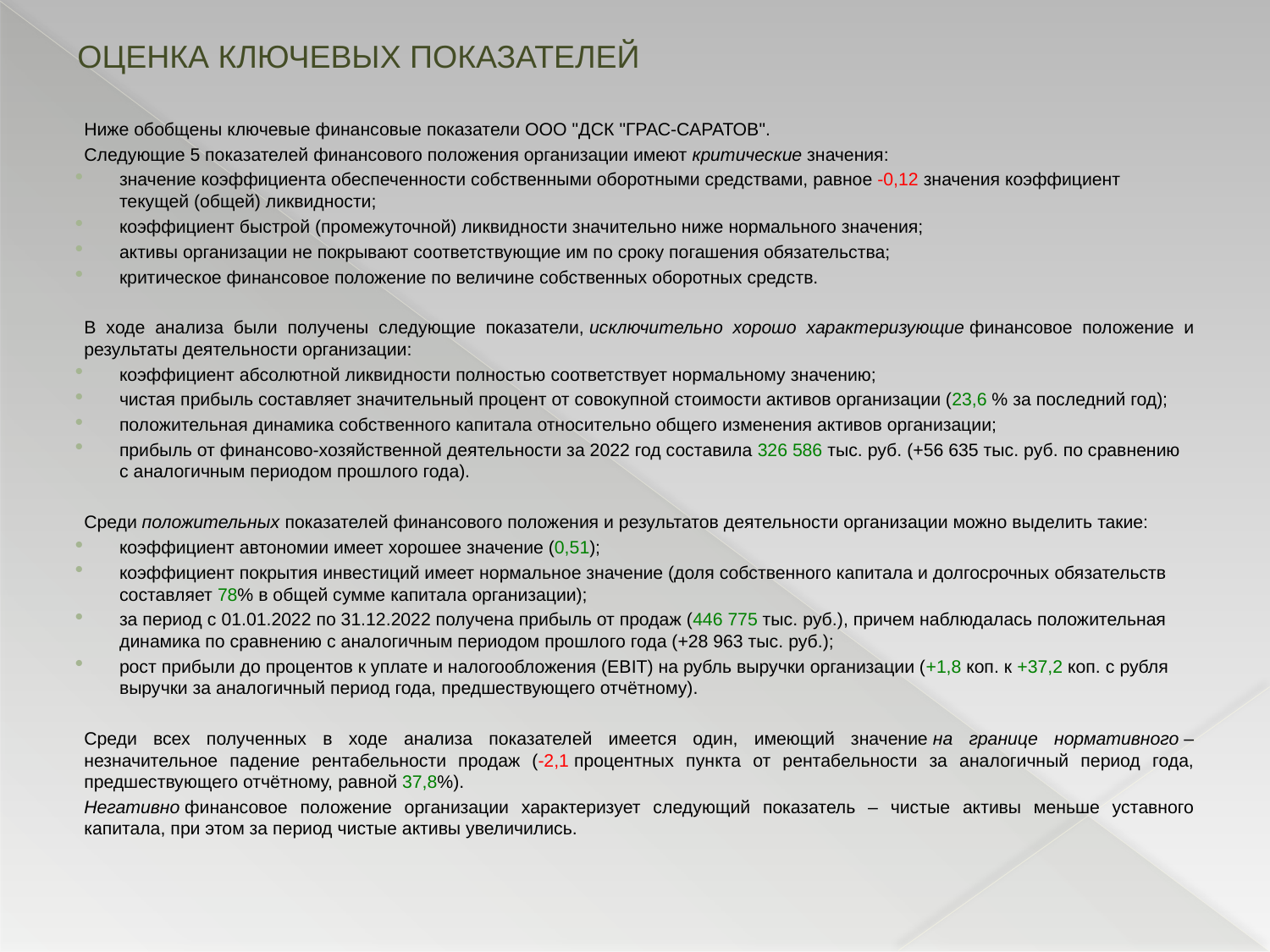

# ОЦЕНКА КЛЮЧЕВЫХ ПОКАЗАТЕЛЕЙ

	Ниже обобщены ключевые финансовые показатели ООО "ДСК "ГРАС-САРАТОВ".
Следующие 5 показателей финансового положения организации имеют критические значения:
значение коэффициента обеспеченности собственными оборотными средствами, равное -0,12 значения коэффициент текущей (общей) ликвидности;
коэффициент быстрой (промежуточной) ликвидности значительно ниже нормального значения;
активы организации не покрывают соответствующие им по сроку погашения обязательства;
критическое финансовое положение по величине собственных оборотных средств.

В ходе анализа были получены следующие показатели, исключительно хорошо характеризующие финансовое положение и результаты деятельности организации:
коэффициент абсолютной ликвидности полностью соответствует нормальному значению;
чистая прибыль составляет значительный процент от совокупной стоимости активов организации (23,6 % за последний год);
положительная динамика собственного капитала относительно общего изменения активов организации;
прибыль от финансово-хозяйственной деятельности за 2022 год составила 326 586 тыс. руб. (+56 635 тыс. руб. по сравнению с аналогичным периодом прошлого года).

Среди положительных показателей финансового положения и результатов деятельности организации можно выделить такие:
коэффициент автономии имеет хорошее значение (0,51);
коэффициент покрытия инвестиций имеет нормальное значение (доля собственного капитала и долгосрочных обязательств составляет 78% в общей сумме капитала организации);
за период с 01.01.2022 по 31.12.2022 получена прибыль от продаж (446 775 тыс. руб.), причем наблюдалась положительная динамика по сравнению с аналогичным периодом прошлого года (+28 963 тыс. руб.);
рост прибыли до процентов к уплате и налогообложения (EBIT) на рубль выручки организации (+1,8 коп. к +37,2 коп. с рубля выручки за аналогичный период года, предшествующего отчётному).

	Среди всех полученных в ходе анализа показателей имеется один, имеющий значение на границе нормативного – незначительное падение рентабельности продаж (-2,1 процентных пункта от рентабельности за аналогичный период года, предшествующего отчётному, равной 37,8%).
	Негативно финансовое положение организации характеризует следующий показатель – чистые активы меньше уставного капитала, при этом за период чистые активы увеличились.